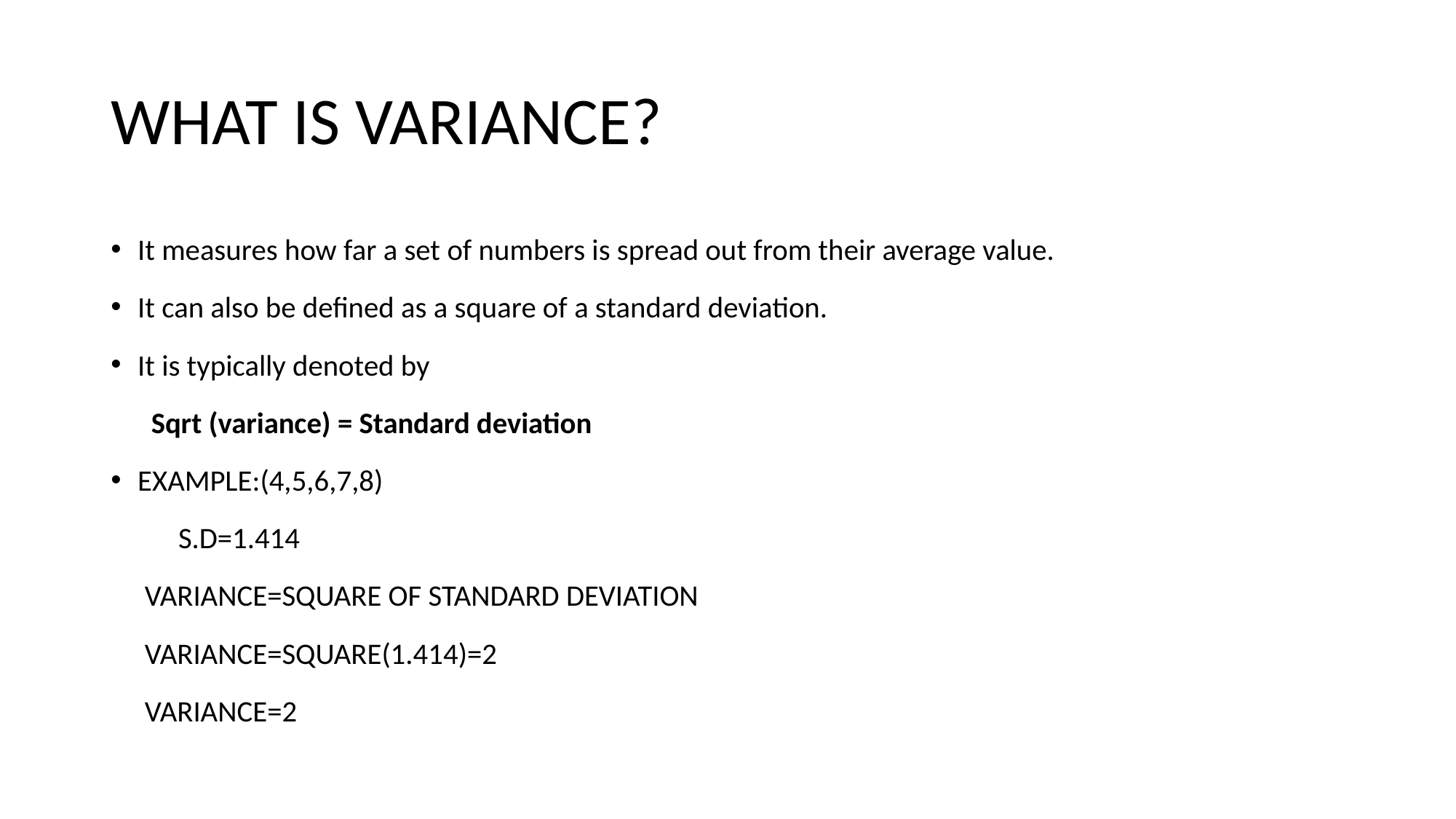

# WHAT IS VARIANCE?
It measures how far a set of numbers is spread out from their average value.
It can also be defined as a square of a standard deviation.
It is typically denoted by
      Sqrt (variance) = Standard deviation
EXAMPLE:(4,5,6,7,8)
          S.D=1.414
     Variance=square of standard deviation
     Variance=square(1.414)=2
     Variance=2